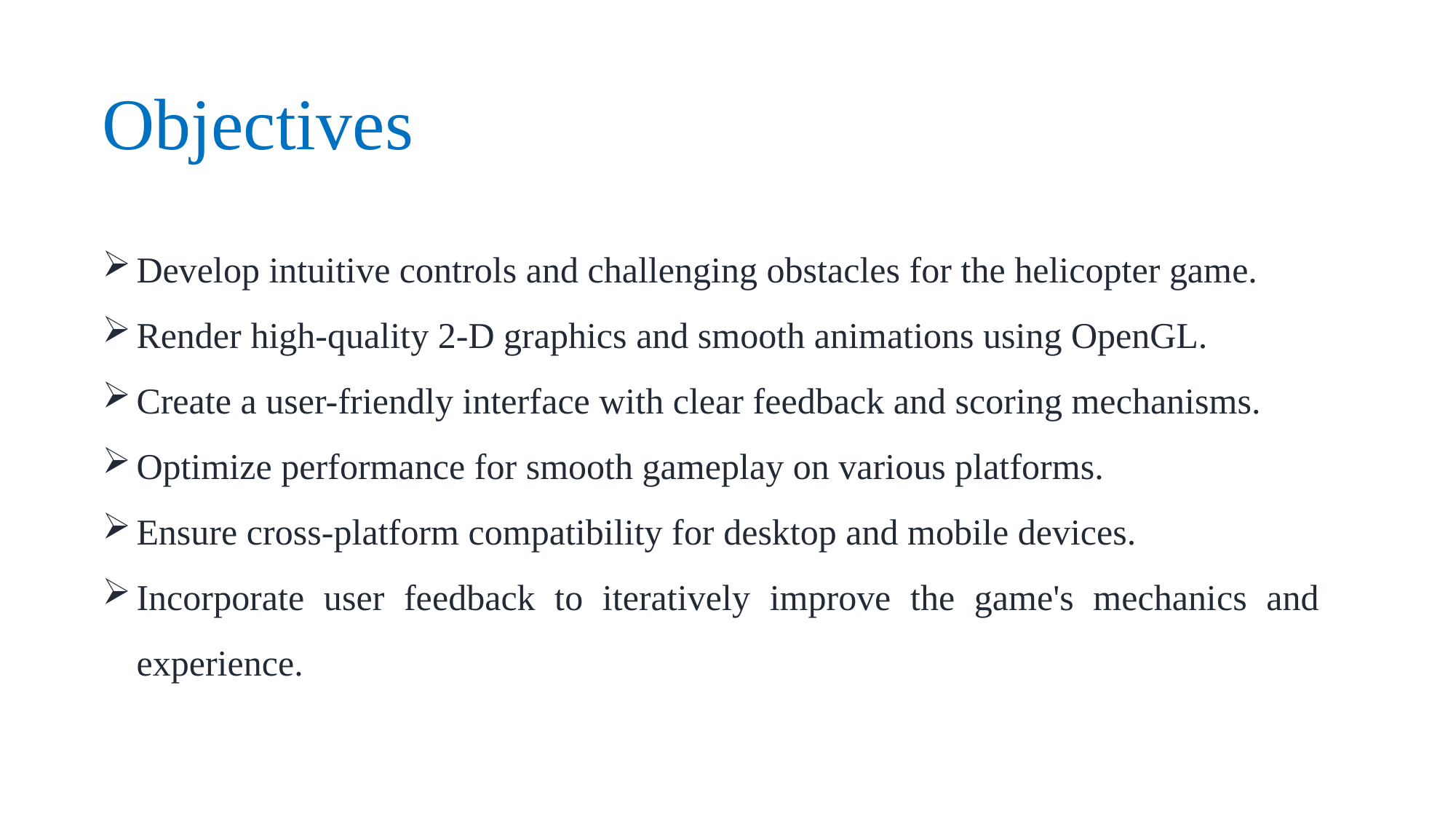

Objectives
Develop intuitive controls and challenging obstacles for the helicopter game.
Render high-quality 2-D graphics and smooth animations using OpenGL.
Create a user-friendly interface with clear feedback and scoring mechanisms.
Optimize performance for smooth gameplay on various platforms.
Ensure cross-platform compatibility for desktop and mobile devices.
Incorporate user feedback to iteratively improve the game's mechanics and experience.